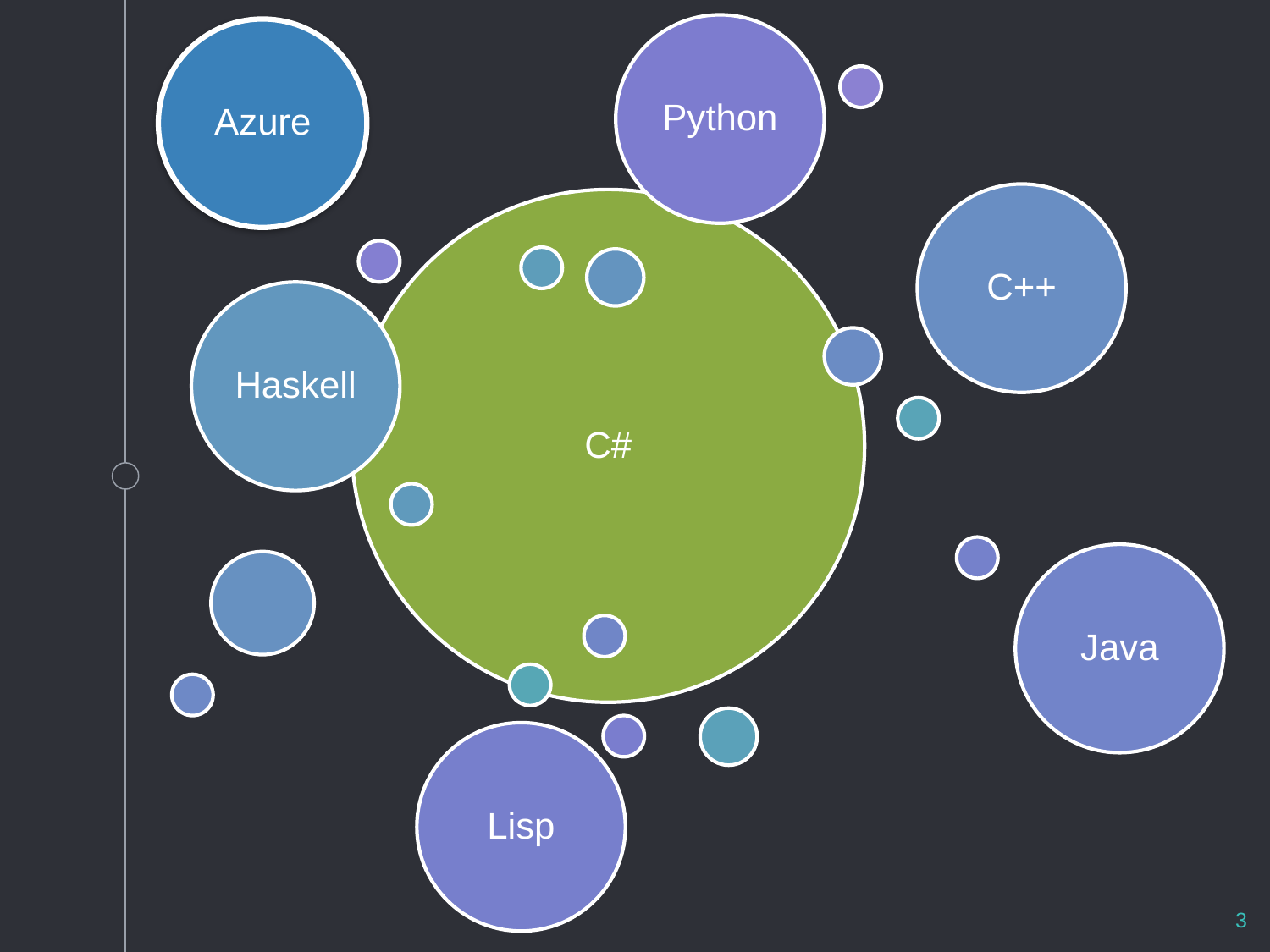

Python

C++
C#

Haskell

Java

Lisp
Azure
3